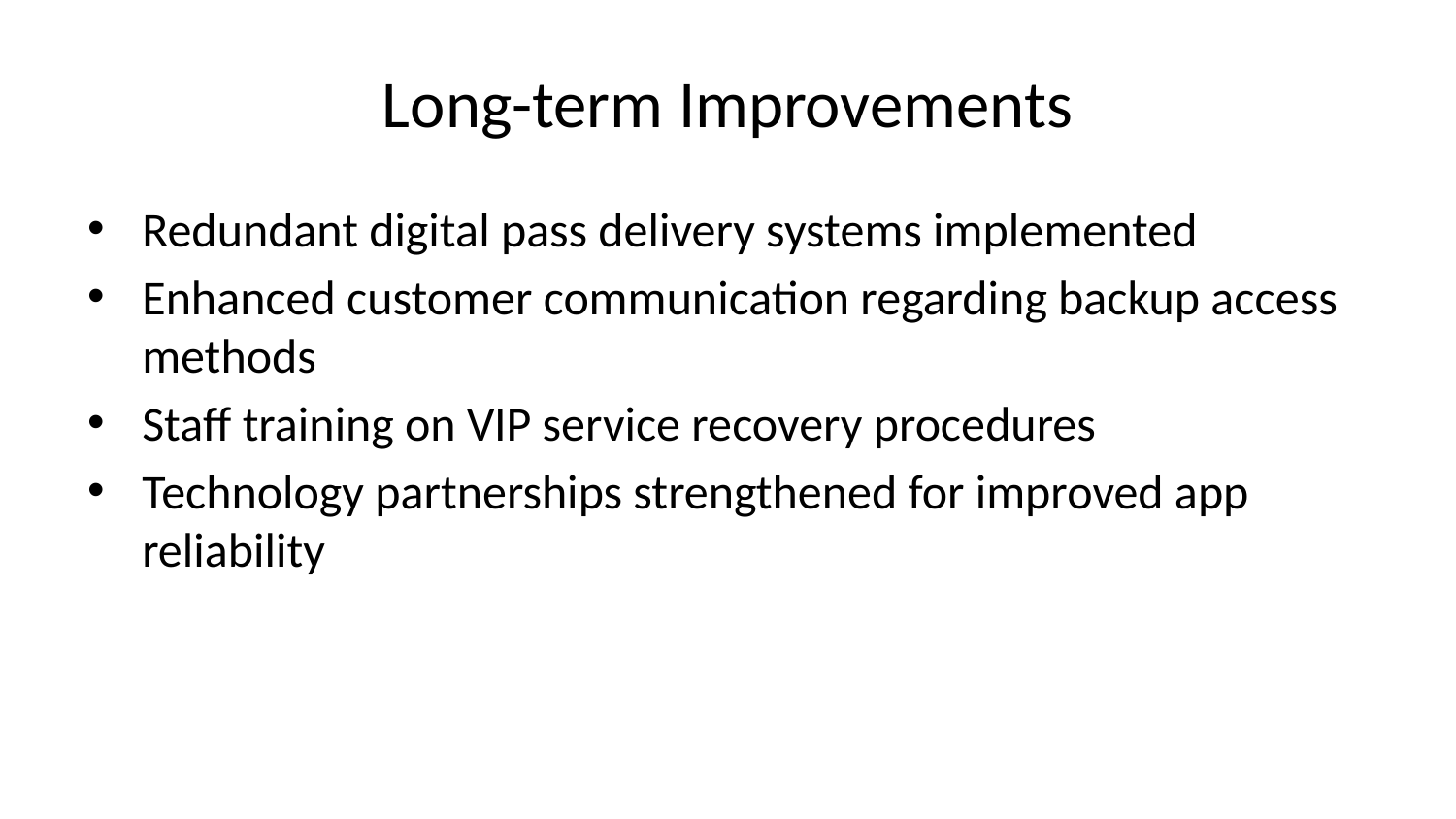

# Long-term Improvements
Redundant digital pass delivery systems implemented
Enhanced customer communication regarding backup access methods
Staff training on VIP service recovery procedures
Technology partnerships strengthened for improved app reliability